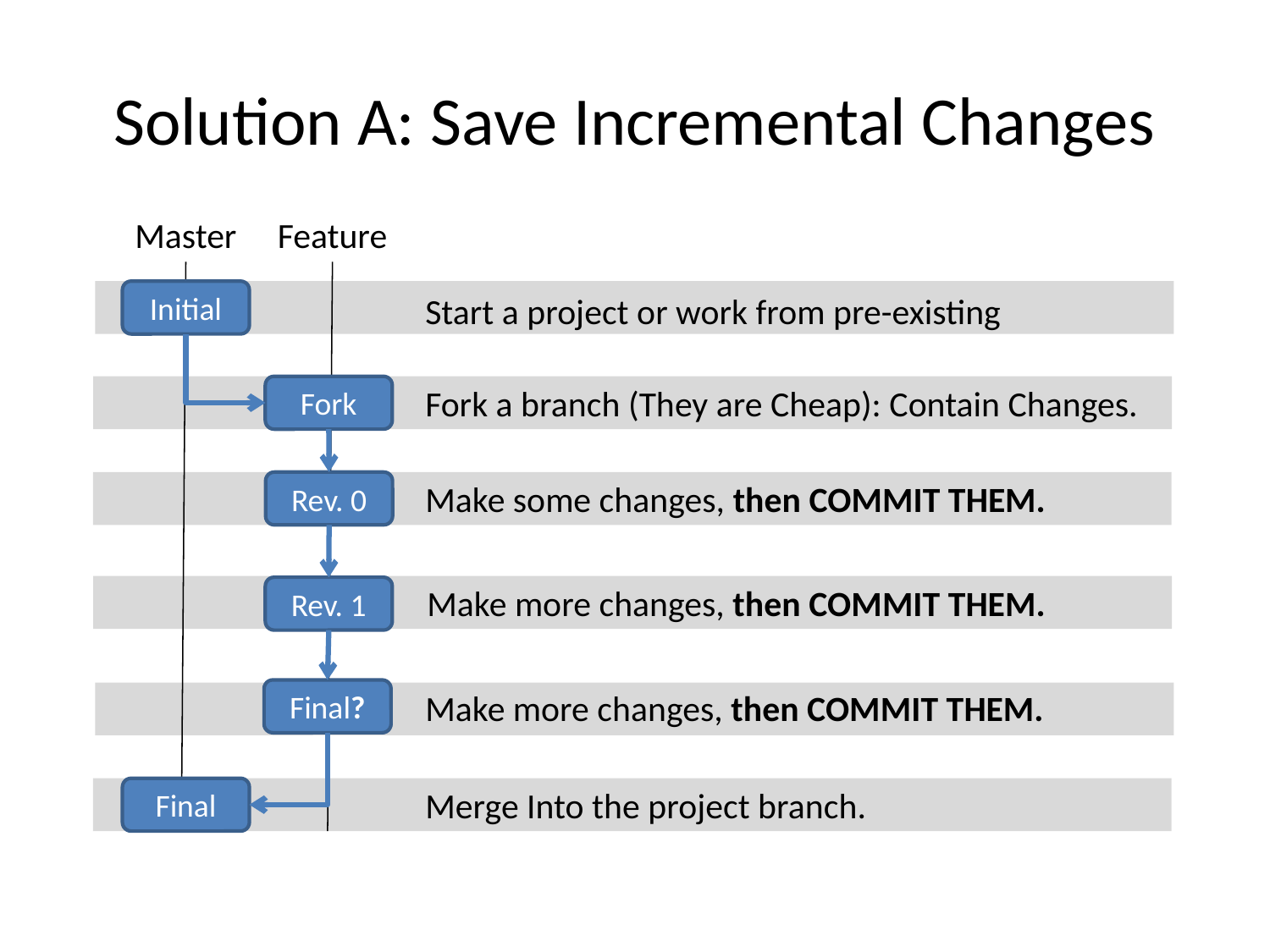

# Solution A: Save Incremental Changes
Master
Feature

Initial
Start a project or work from pre-existing
Fork a branch (They are Cheap): Contain Changes.
Fork

Make some changes, then COMMIT THEM.
Rev. 0

Make more changes, then COMMIT THEM.

Rev. 1
Final?
Make more changes, then COMMIT THEM.

Merge Into the project branch.

Final